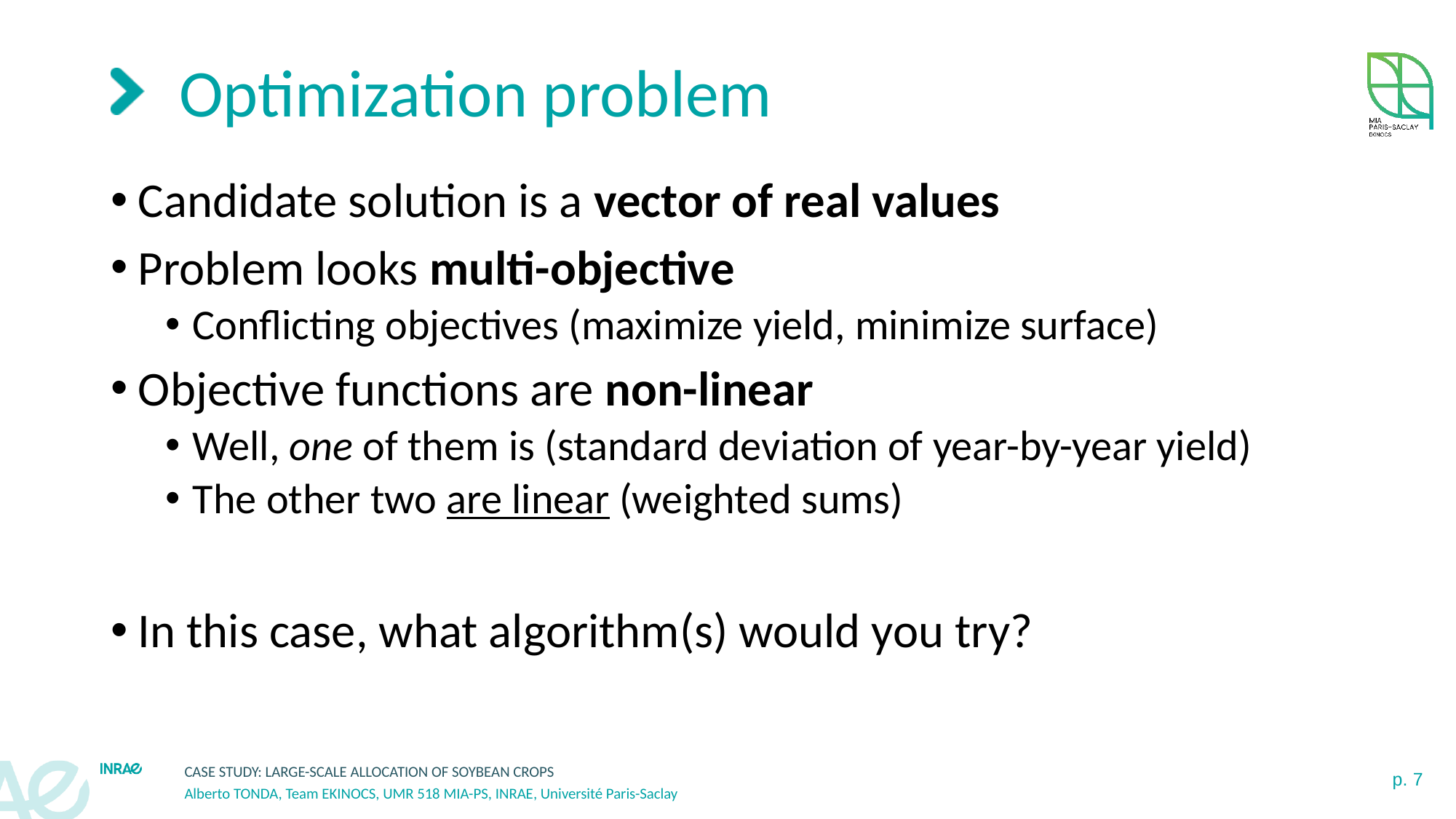

# Optimization problem
Candidate solution is a vector of real values
Problem looks multi-objective
Conflicting objectives (maximize yield, minimize surface)
Objective functions are non-linear
Well, one of them is (standard deviation of year-by-year yield)
The other two are linear (weighted sums)

In this case, what algorithm(s) would you try?